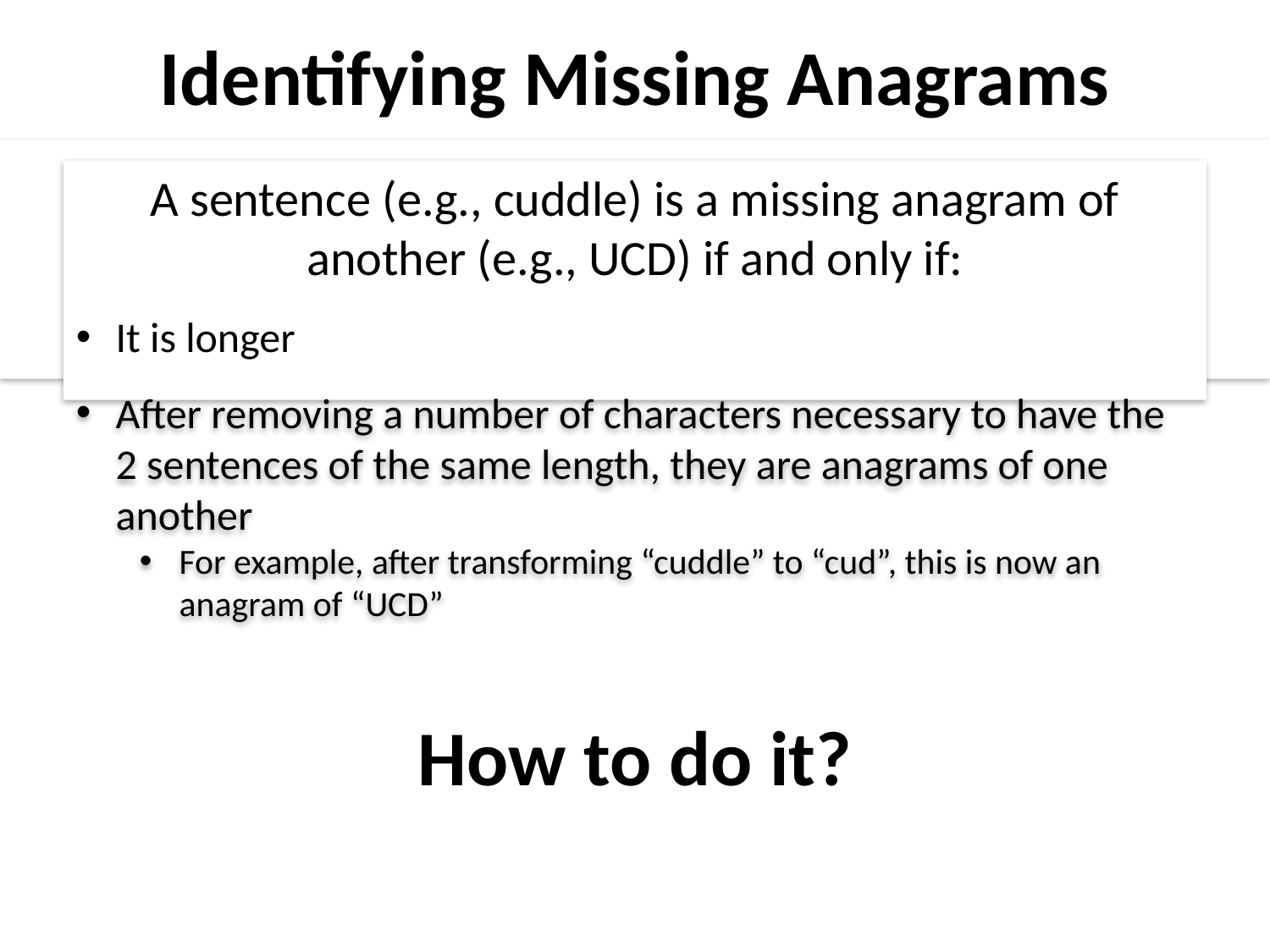

Identifying Missing Anagrams

A sentence (e.g., cuddle) is a missing anagram of another (e.g., UCD) if and only if:

It is longer

After removing a number of characters necessary to have the 2 sentences of the same length, they are anagrams of one another
For example, after transforming “cuddle” to “cud”, this is now an anagram of “UCD”
How to do it?